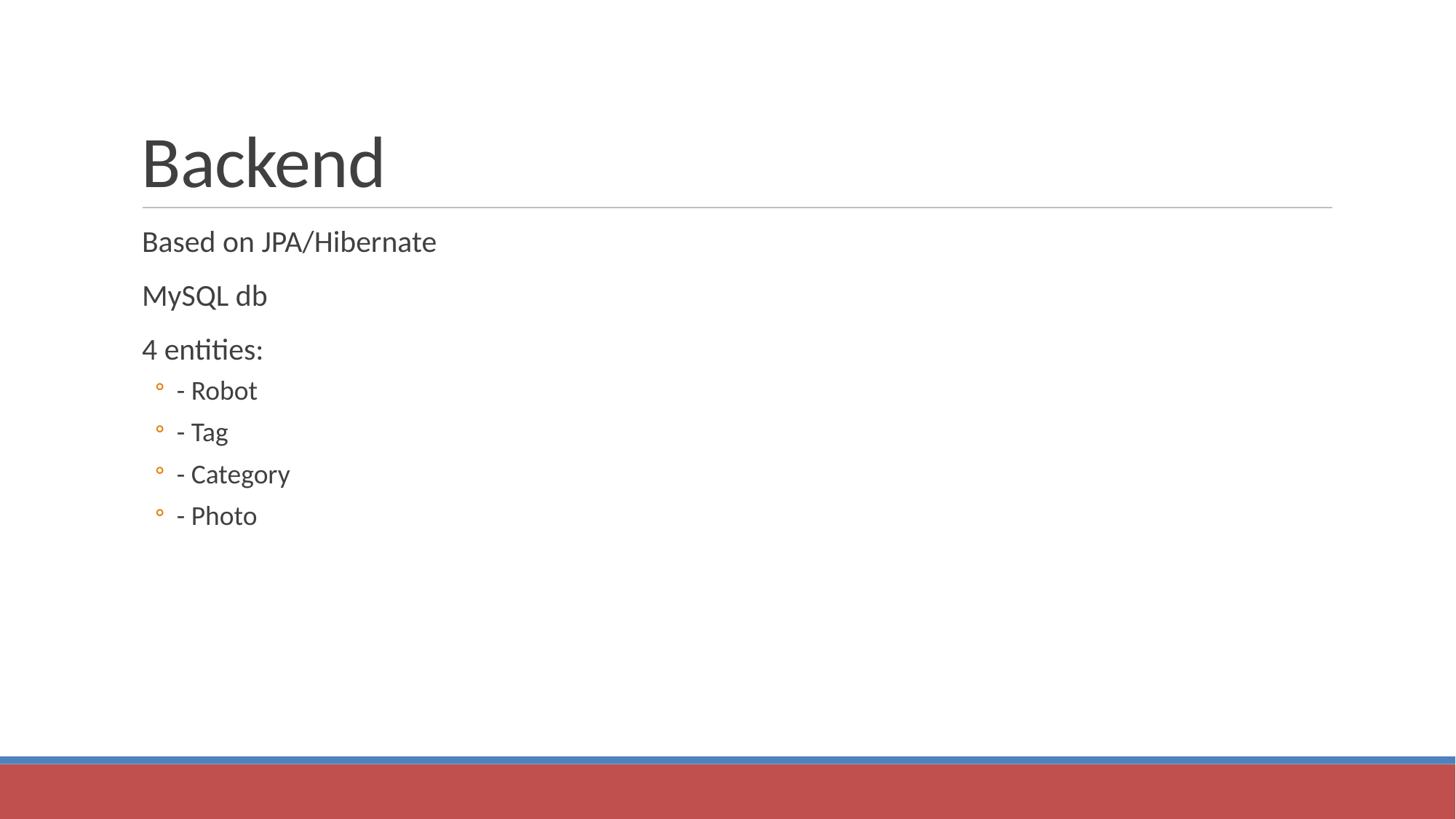

Backend
Based on JPA/Hibernate
MySQL db
4 entities:
- Robot
- Tag
- Category
- Photo